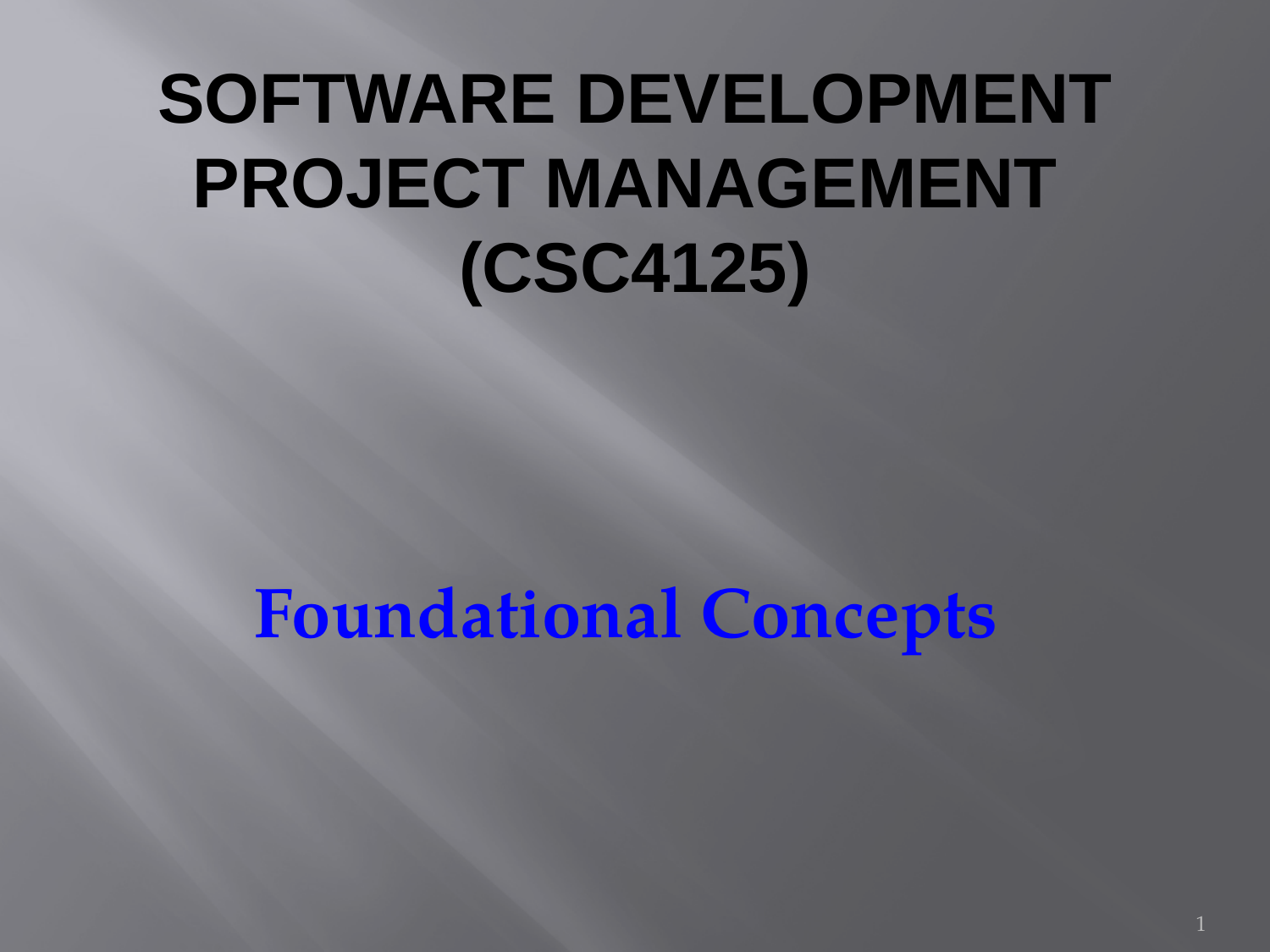

# SOFTWARE DEVELOPMENT PROJECT MANAGEMENT (CSC4125)

Foundational Concepts
1